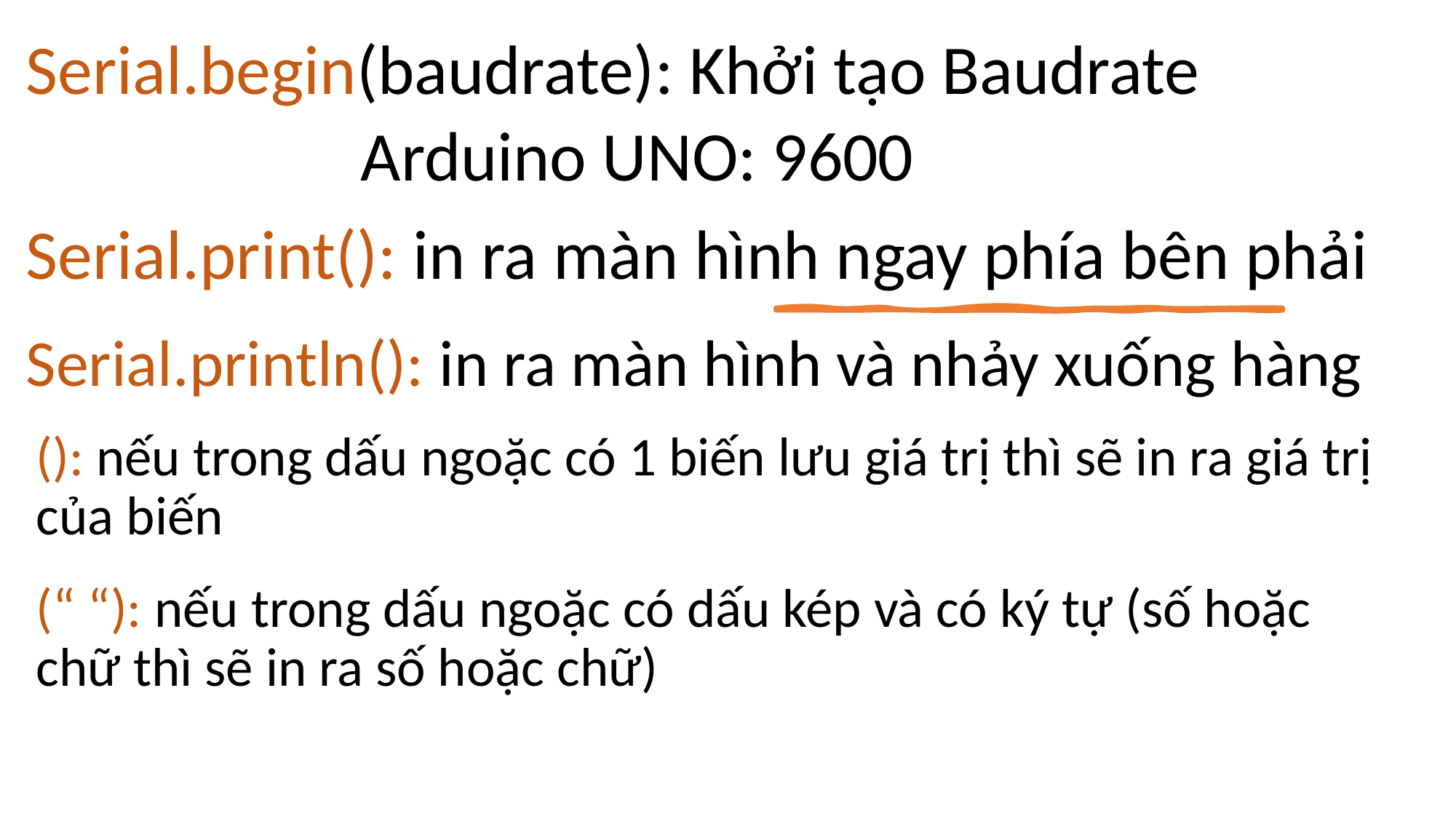

Serial.begin(baudrate): Khởi tạo Baudrate
Arduino UNO: 9600
Serial.print(): in ra màn hình ngay phía bên phải
Serial.println(): in ra màn hình và nhảy xuống hàng

(): nếu trong dấu ngoặc có 1 biến lưu giá trị thì sẽ in ra giá trị của biến
(“ “): nếu trong dấu ngoặc có dấu kép và có ký tự (số hoặc chữ thì sẽ in ra số hoặc chữ)